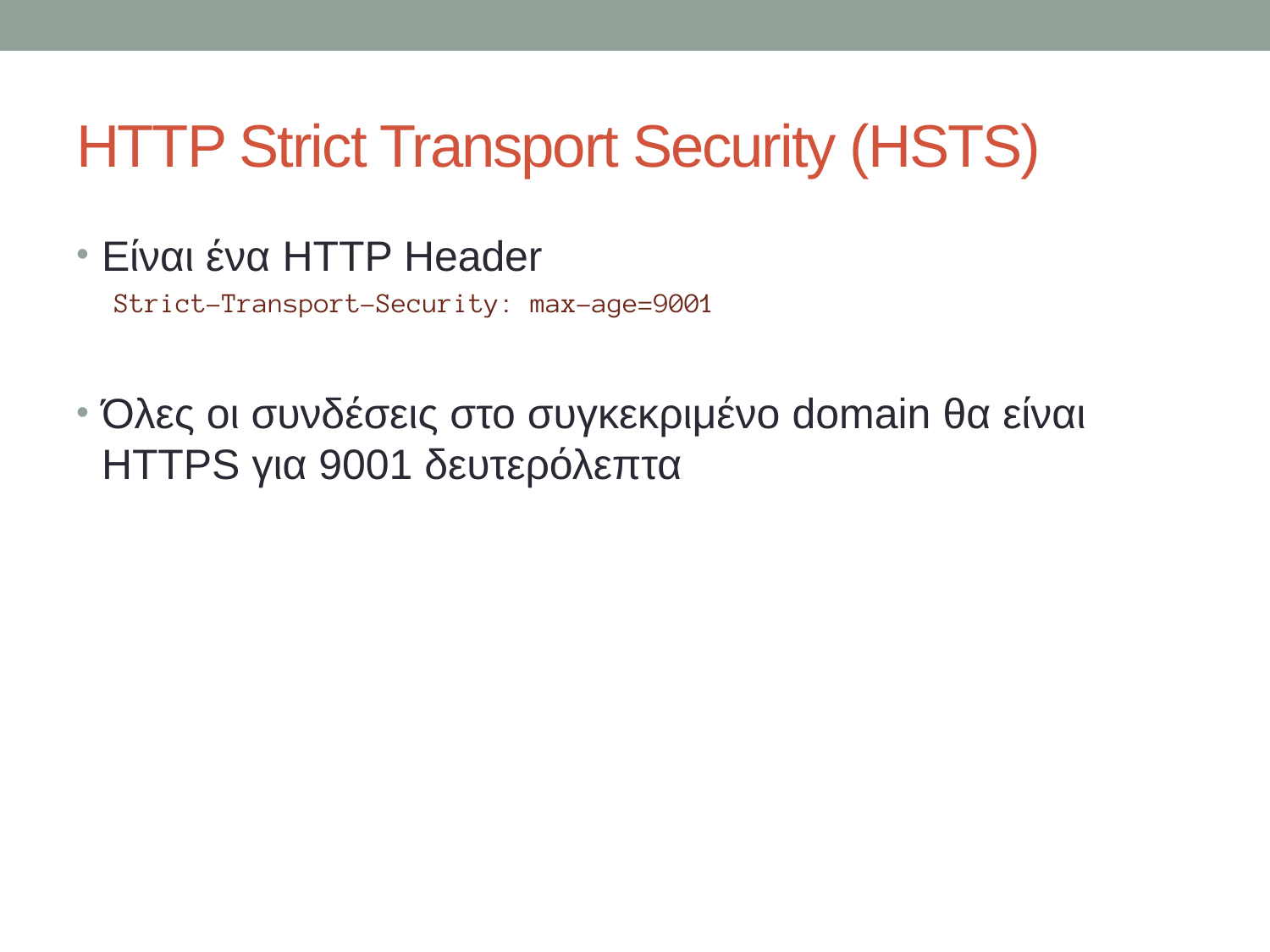

# HTTP Strict Transport Security (HSTS)
Είναι ένα HTTP Header
Strict-Transport-Security: max-age=9001

Όλες οι συνδέσεις στο συγκεκριμένο domain θα είναι HTTPS για 9001 δευτερόλεπτα